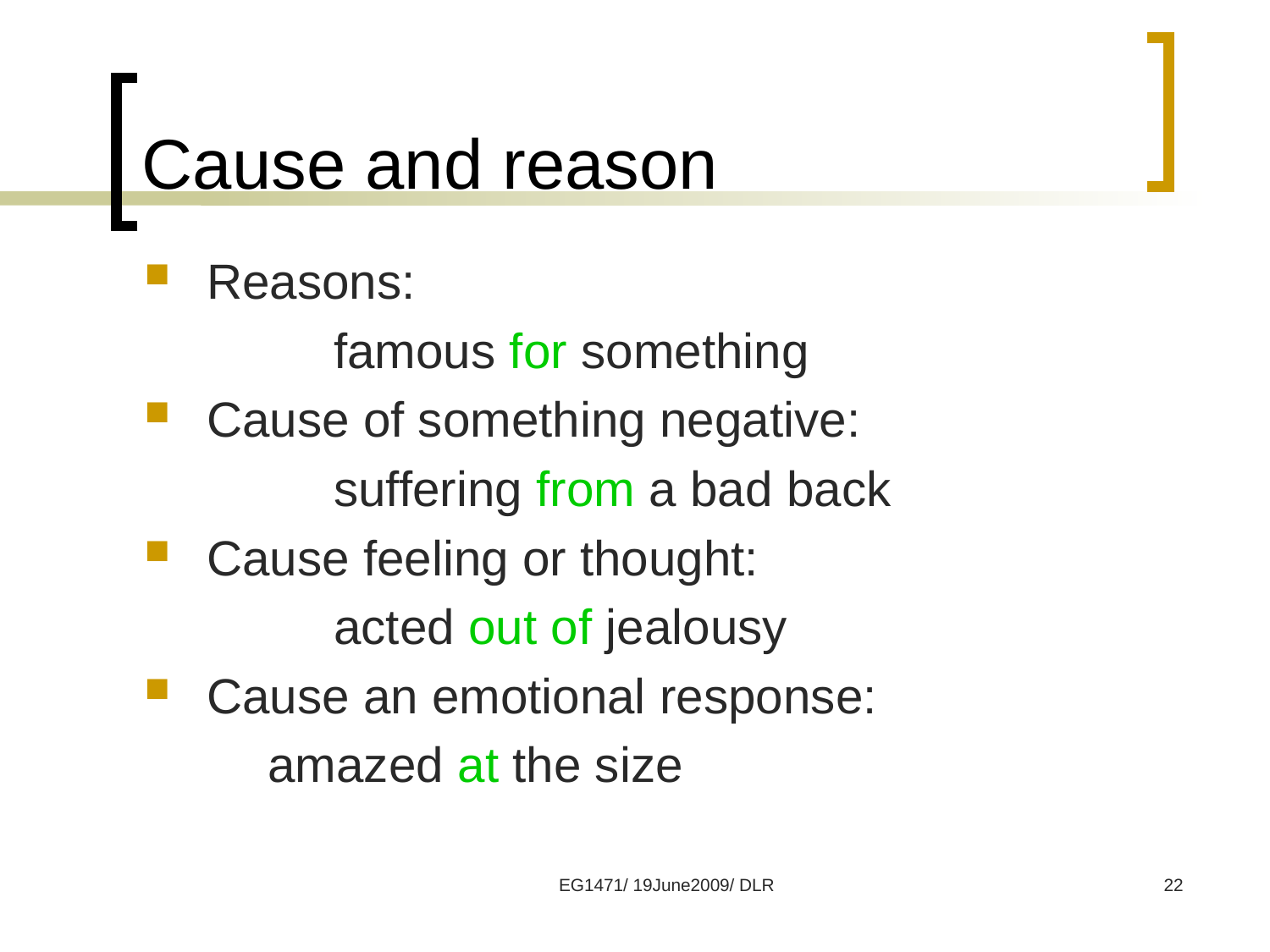

# Cause and reason
Reasons:
		famous for something
Cause of something negative:
		suffering from a bad back
Cause feeling or thought:
		acted out of jealousy
Cause an emotional response:
	amazed at the size
EG1471/ 19June2009/ DLR
22